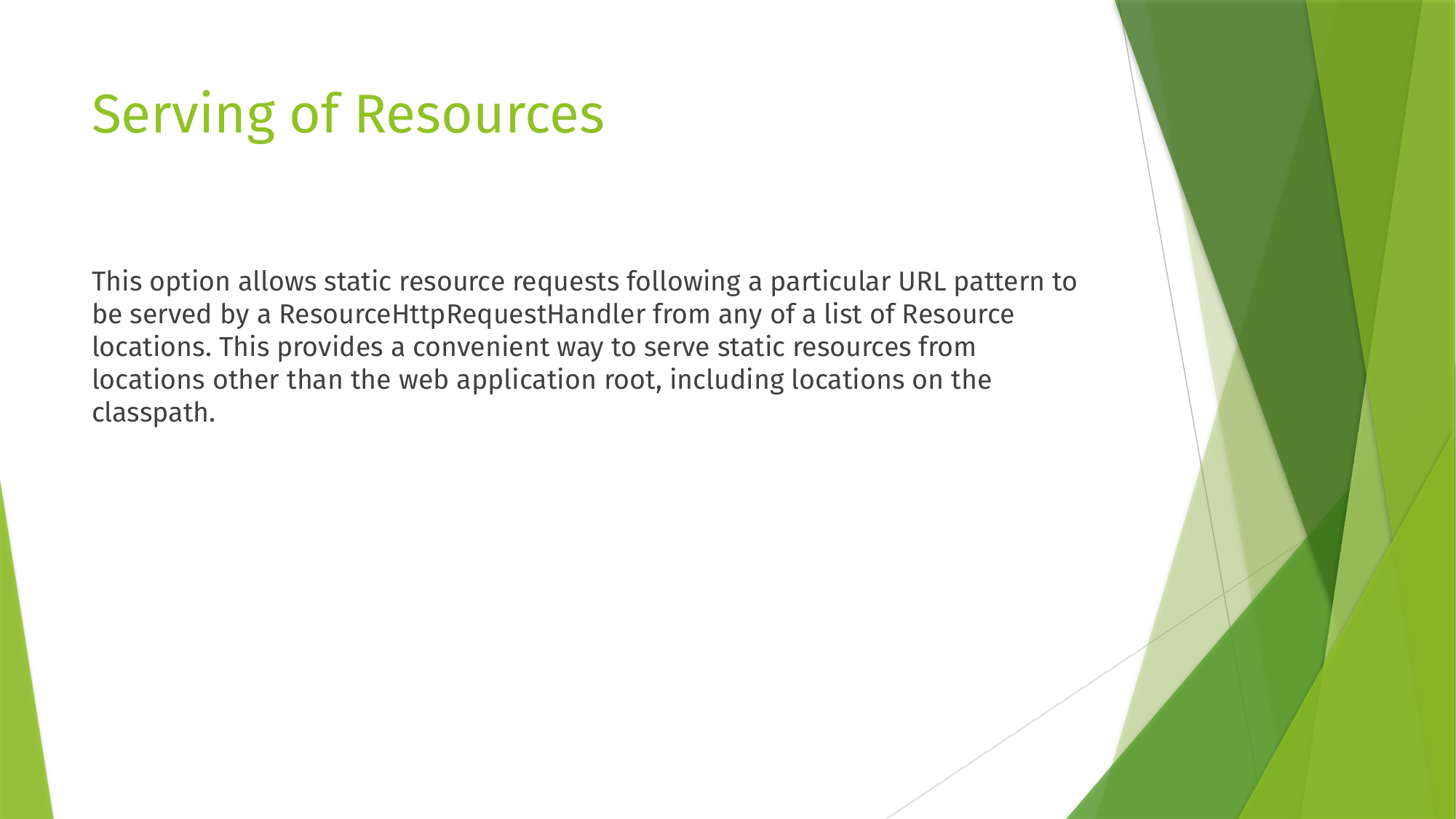

# Serving of Resources
This option allows static resource requests following a particular URL pattern to be served by a ResourceHttpRequestHandler from any of a list of Resource locations. This provides a convenient way to serve static resources from locations other than the web application root, including locations on the classpath.